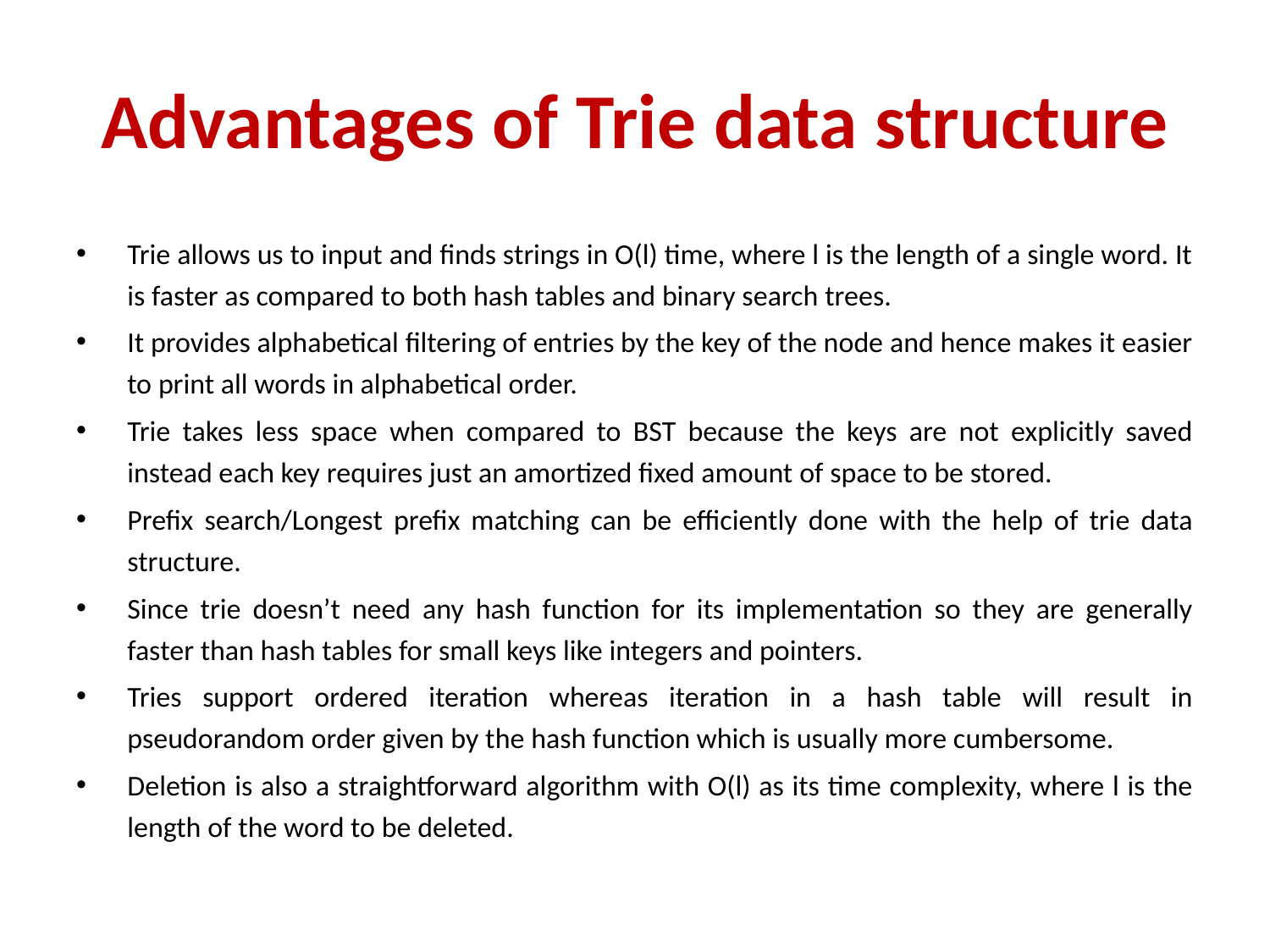

# Advantages of Trie data structure
Trie allows us to input and finds strings in O(l) time, where l is the length of a single word. It is faster as compared to both hash tables and binary search trees.
It provides alphabetical filtering of entries by the key of the node and hence makes it easier to print all words in alphabetical order.
Trie takes less space when compared to BST because the keys are not explicitly saved instead each key requires just an amortized fixed amount of space to be stored.
Prefix search/Longest prefix matching can be efficiently done with the help of trie data structure.
Since trie doesn’t need any hash function for its implementation so they are generally faster than hash tables for small keys like integers and pointers.
Tries support ordered iteration whereas iteration in a hash table will result in pseudorandom order given by the hash function which is usually more cumbersome.
Deletion is also a straightforward algorithm with O(l) as its time complexity, where l is the length of the word to be deleted.